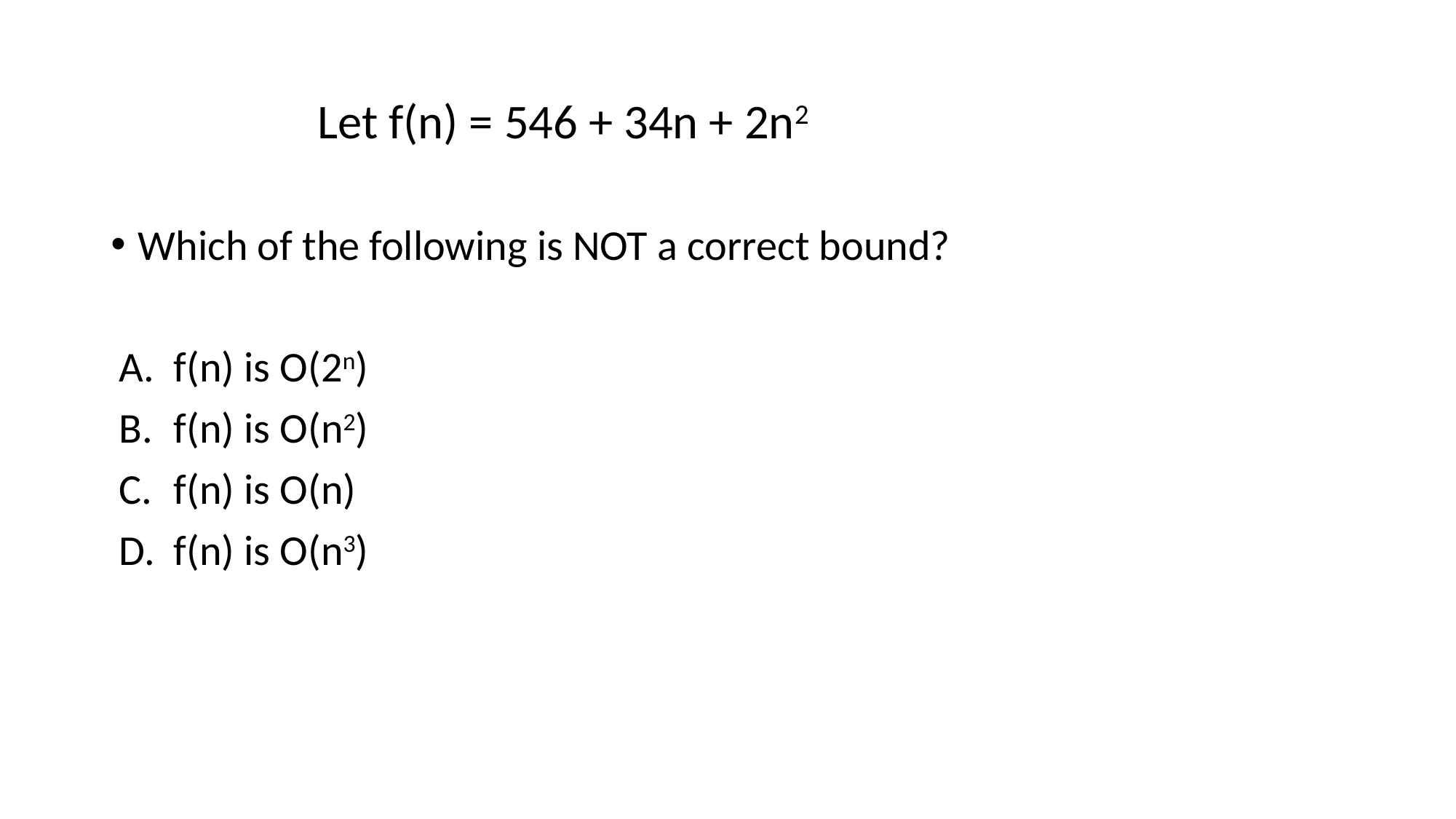

# Let f(n) = 546 + 34n + 2n2
Which of the following is NOT a correct bound?

f(n) is O(2n)
f(n) is O(n2)
f(n) is O(n)
f(n) is O(n3)